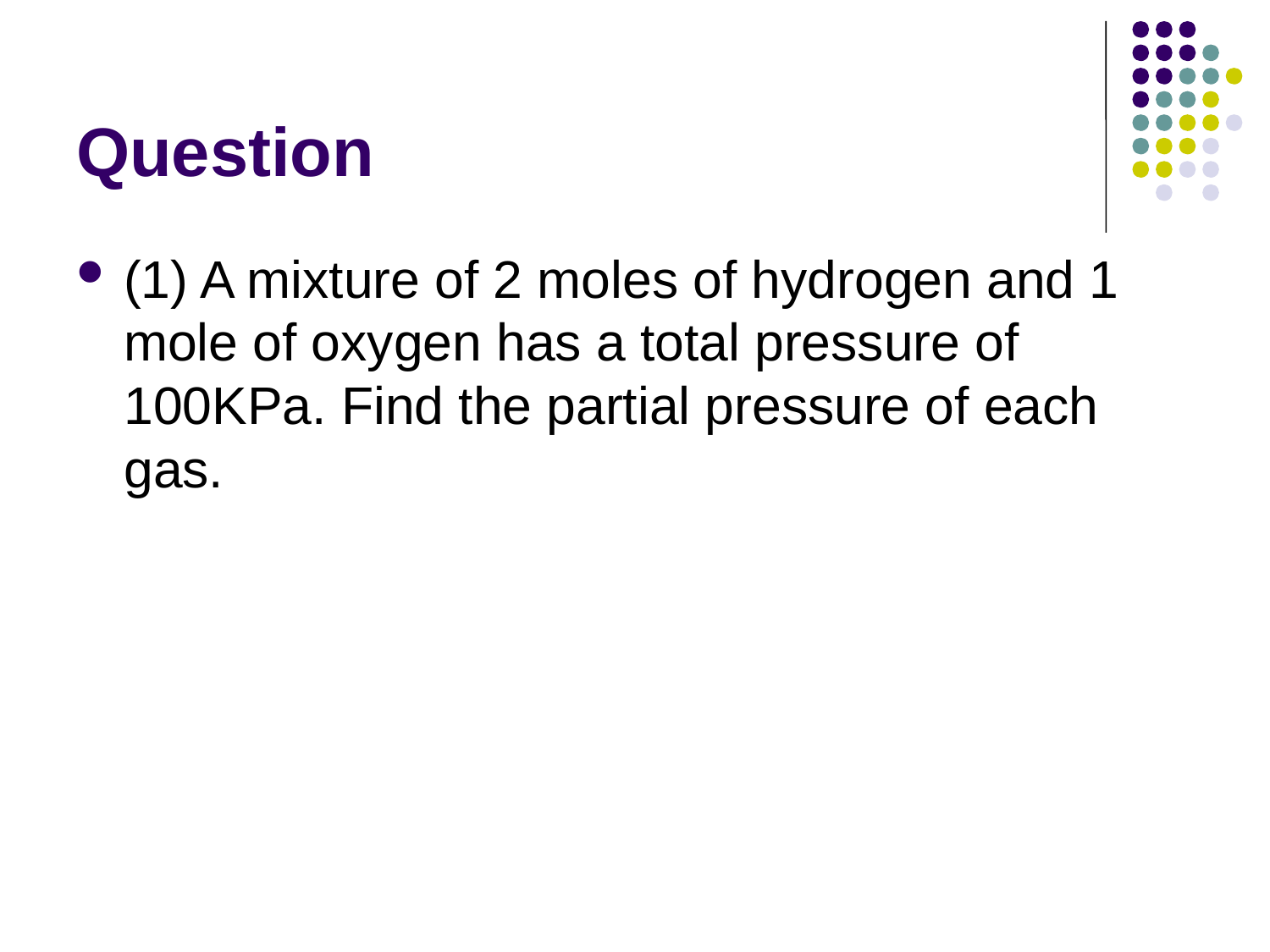

# Question
(1) A mixture of 2 moles of hydrogen and 1 mole of oxygen has a total pressure of 100KPa. Find the partial pressure of each gas.